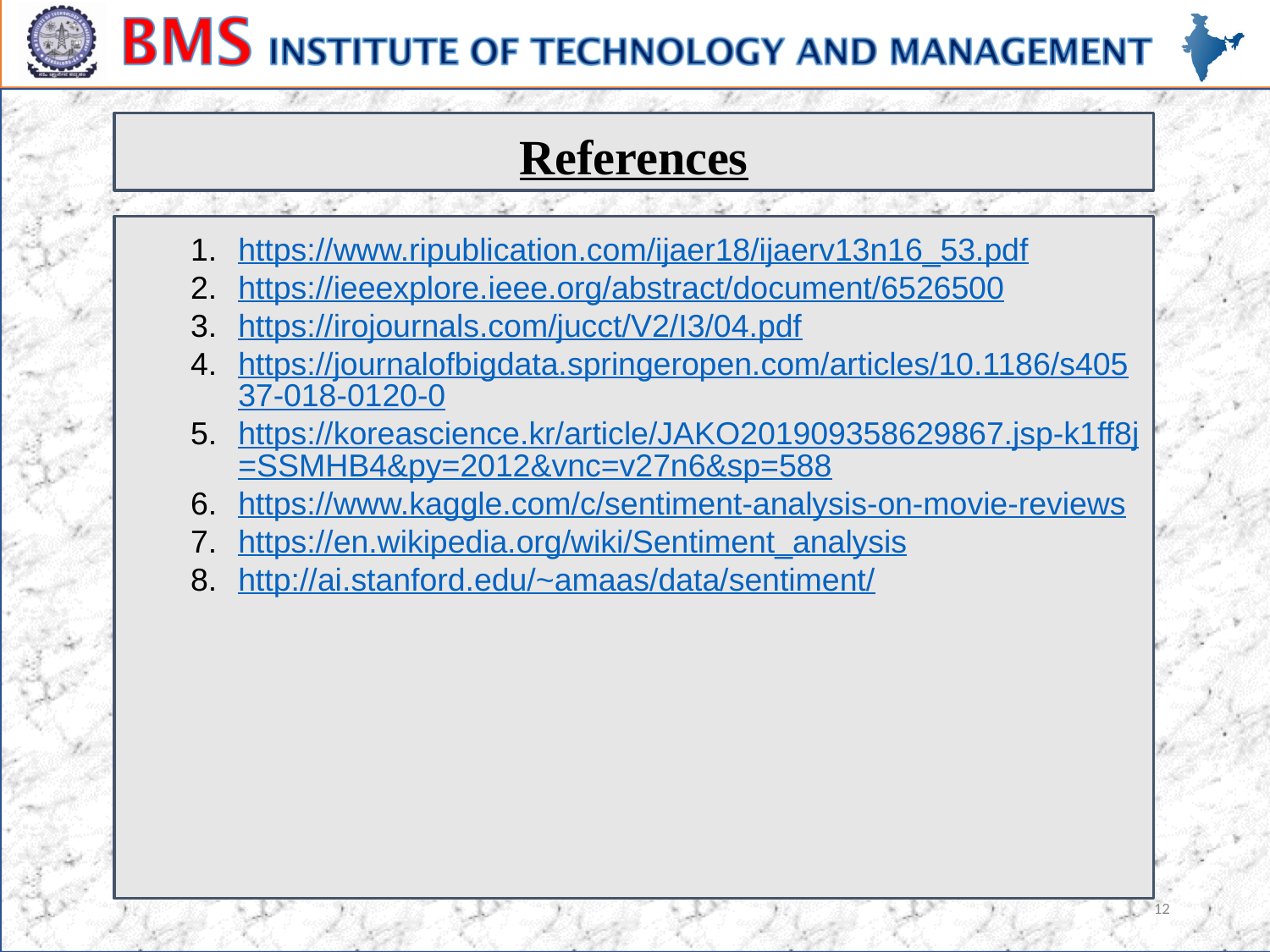

References
https://www.ripublication.com/ijaer18/ijaerv13n16_53.pdf
https://ieeexplore.ieee.org/abstract/document/6526500
https://irojournals.com/jucct/V2/I3/04.pdf
https://journalofbigdata.springeropen.com/articles/10.1186/s40537-018-0120-0
https://koreascience.kr/article/JAKO201909358629867.jsp-k1ff8j=SSMHB4&py=2012&vnc=v27n6&sp=588
https://www.kaggle.com/c/sentiment-analysis-on-movie-reviews
https://en.wikipedia.org/wiki/Sentiment_analysis
http://ai.stanford.edu/~amaas/data/sentiment/

12